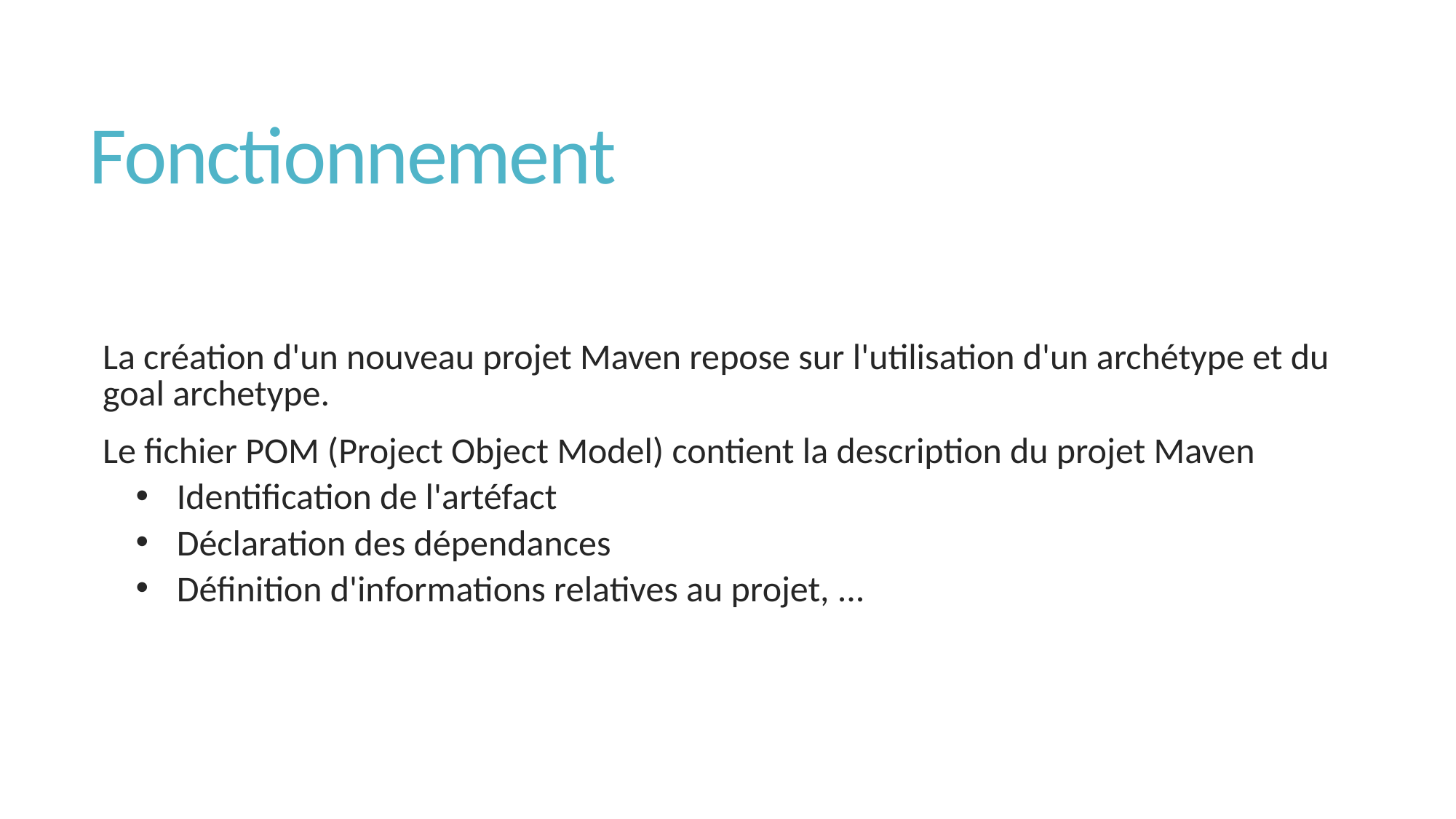

# Fonctionnement
La création d'un nouveau projet Maven repose sur l'utilisation d'un archétype et du goal archetype.
Le fichier POM (Project Object Model) contient la description du projet Maven
Identification de l'artéfact
Déclaration des dépendances
Définition d'informations relatives au projet, ...